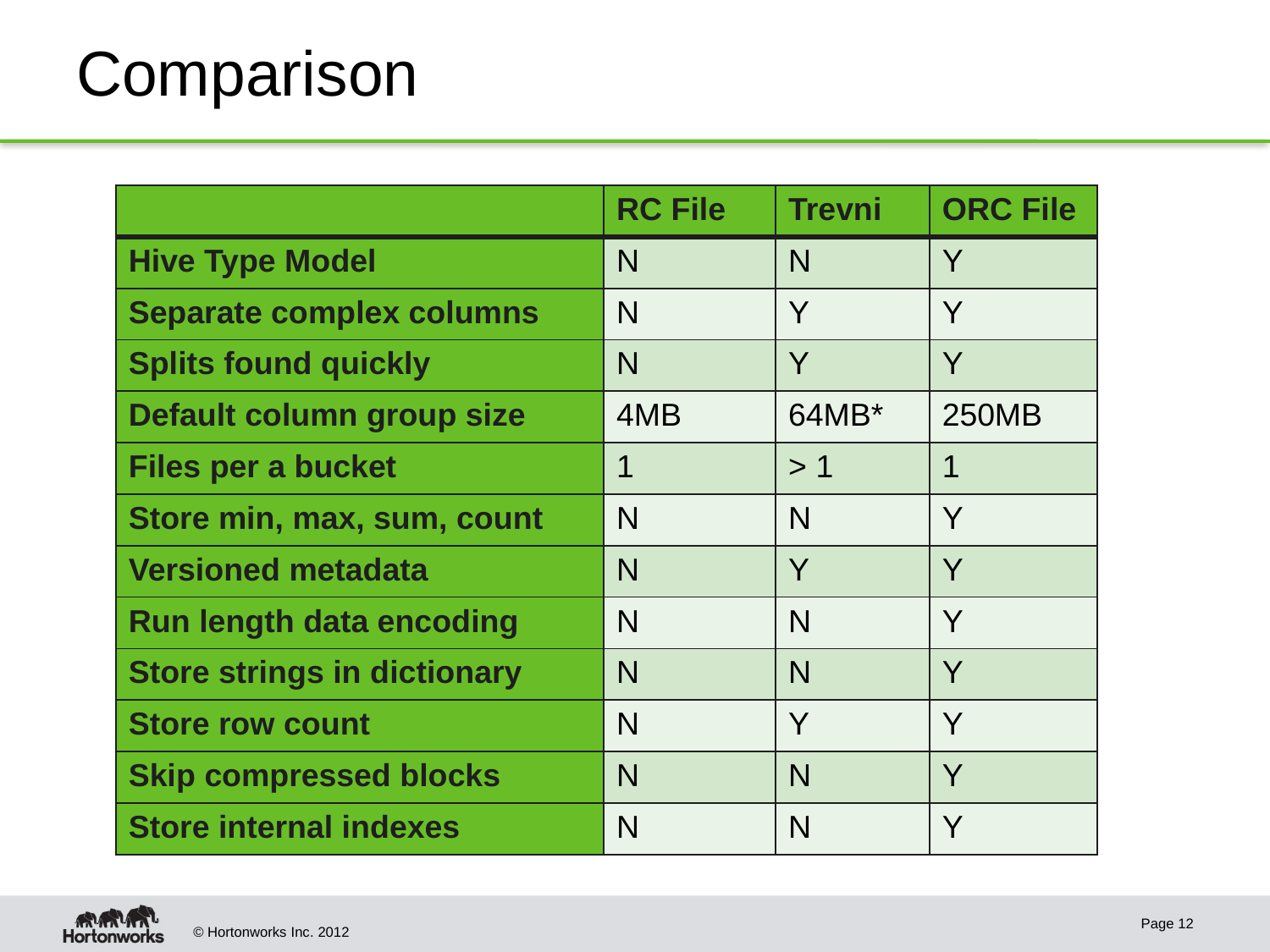

# Comparison
|  | RC File | Trevni | ORC File |
| --- | --- | --- | --- |
| Hive Type Model | N | N | Y |
| Separate complex columns | N | Y | Y |
| Splits found quickly | N | Y | Y |
| Default column group size | 4MB | 64MB\* | 250MB |
| Files per a bucket | 1 | > 1 | 1 |
| Store min, max, sum, count | N | N | Y |
| Versioned metadata | N | Y | Y |
| Run length data encoding | N | N | Y |
| Store strings in dictionary | N | N | Y |
| Store row count | N | Y | Y |
| Skip compressed blocks | N | N | Y |
| Store internal indexes | N | N | Y |

Page 12